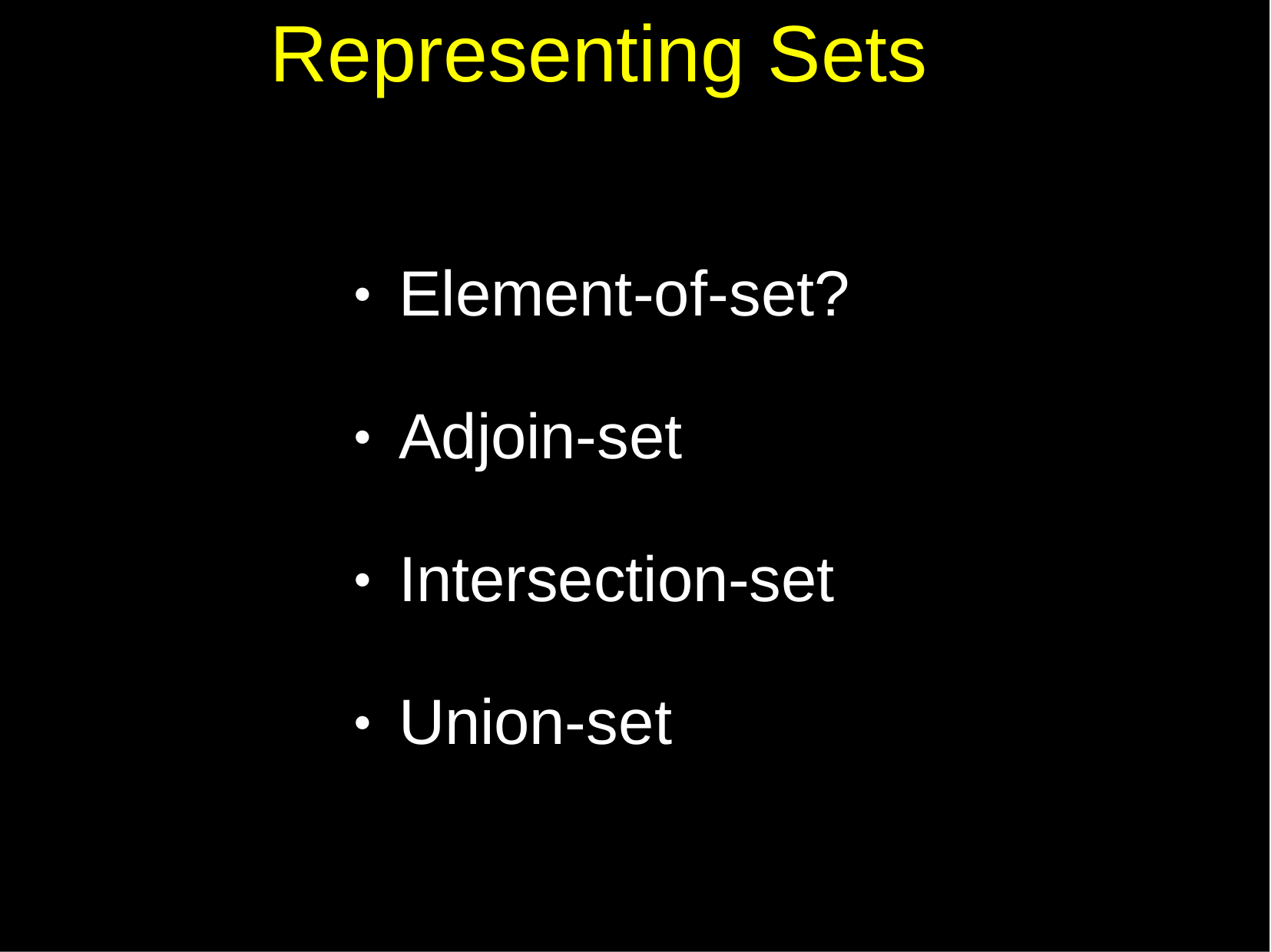

# Representing Sets
Element-of-set?
●
Adjoin-set
●
Intersection-set
●
Union-set
●